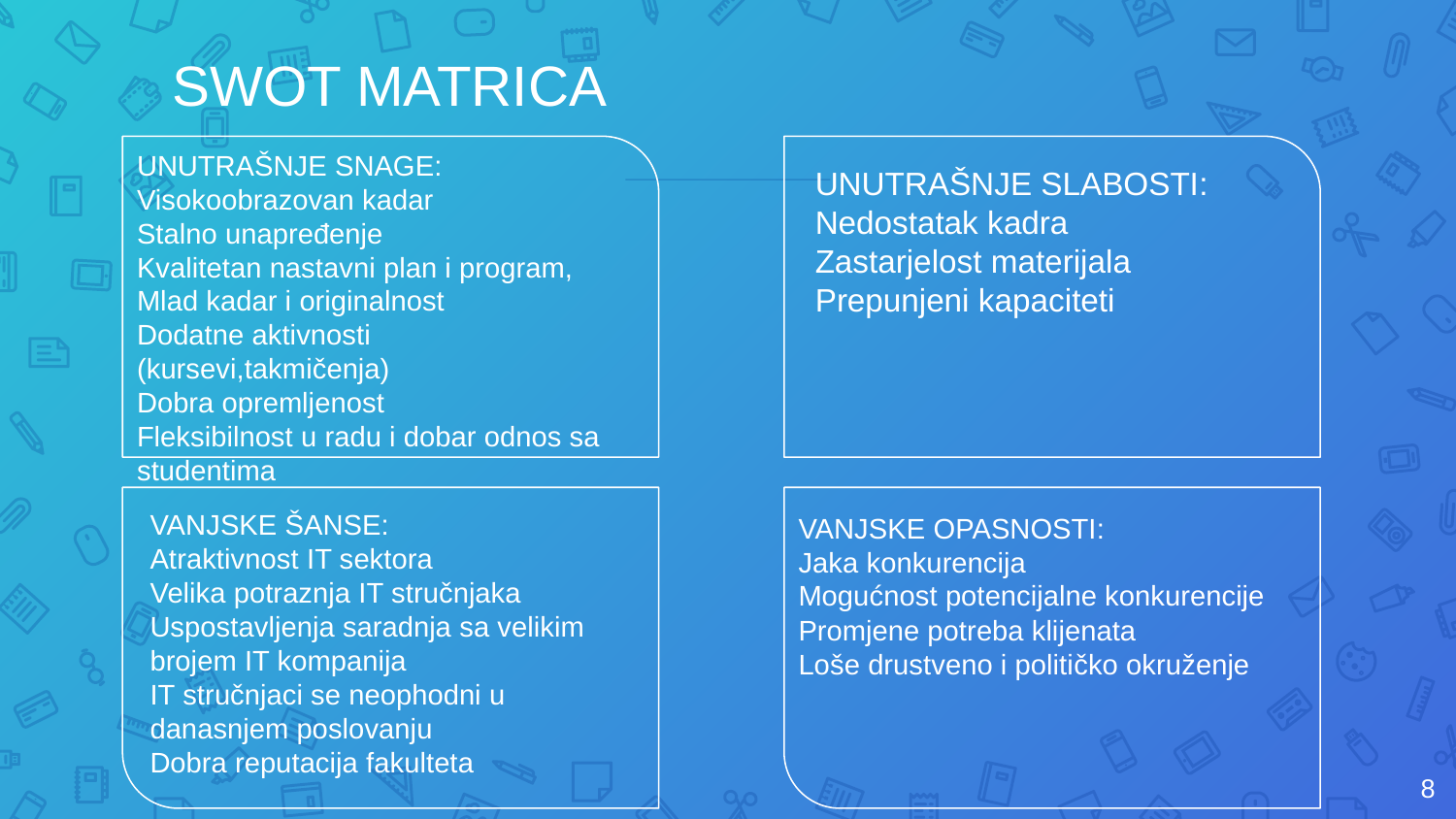

SWOT MATRICA

UNUTRAŠNJE SNAGE:
Visokoobrazovan kadar
Stalno unapređenje
Kvalitetan nastavni plan i program,
Mlad kadar i originalnost
Dodatne aktivnosti (kursevi,takmičenja)
Dobra opremljenost
Fleksibilnost u radu i dobar odnos sa studentima
UNUTRAŠNJE SLABOSTI:
Nedostatak kadra
Zastarjelost materijala
Prepunjeni kapaciteti

VANJSKE ŠANSE:
Atraktivnost IT sektora
Velika potraznja IT stručnjaka
Uspostavljenja saradnja sa velikim brojem IT kompanija
IT stručnjaci se neophodni u danasnjem poslovanju
Dobra reputacija fakulteta
VANJSKE OPASNOSTI:
Jaka konkurencija
Mogućnost potencijalne konkurencije
Promjene potreba klijenata
Loše drustveno i političko okruženje
8